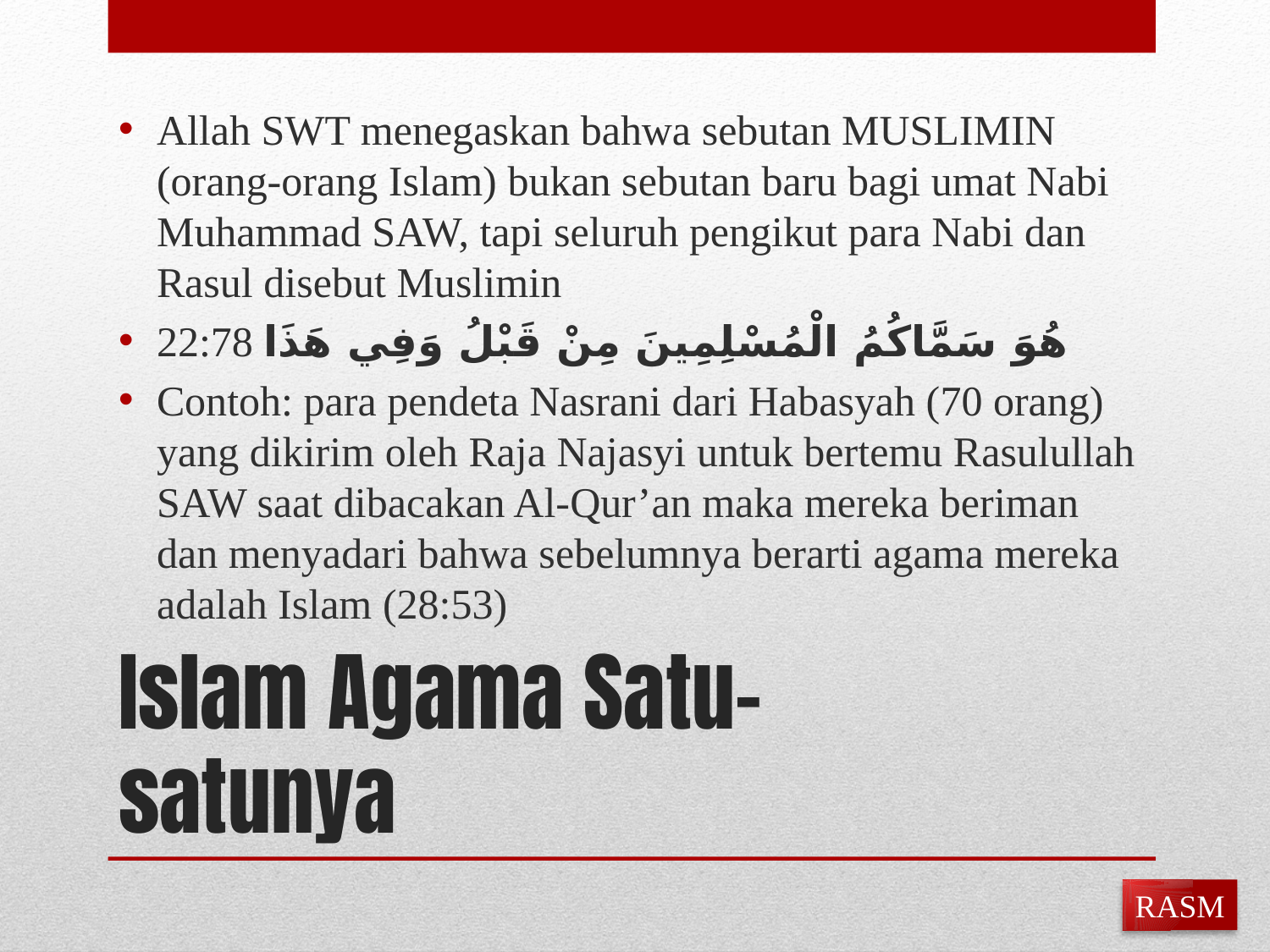

Allah SWT menegaskan bahwa sebutan MUSLIMIN (orang-orang Islam) bukan sebutan baru bagi umat Nabi Muhammad SAW, tapi seluruh pengikut para Nabi dan Rasul disebut Muslimin
22:78 هُوَ سَمَّاكُمُ الْمُسْلِمِينَ مِنْ قَبْلُ وَفِي هَذَا
Contoh: para pendeta Nasrani dari Habasyah (70 orang) yang dikirim oleh Raja Najasyi untuk bertemu Rasulullah SAW saat dibacakan Al-Qur’an maka mereka beriman dan menyadari bahwa sebelumnya berarti agama mereka adalah Islam (28:53)
# Islam Agama Satu-satunya
RASM